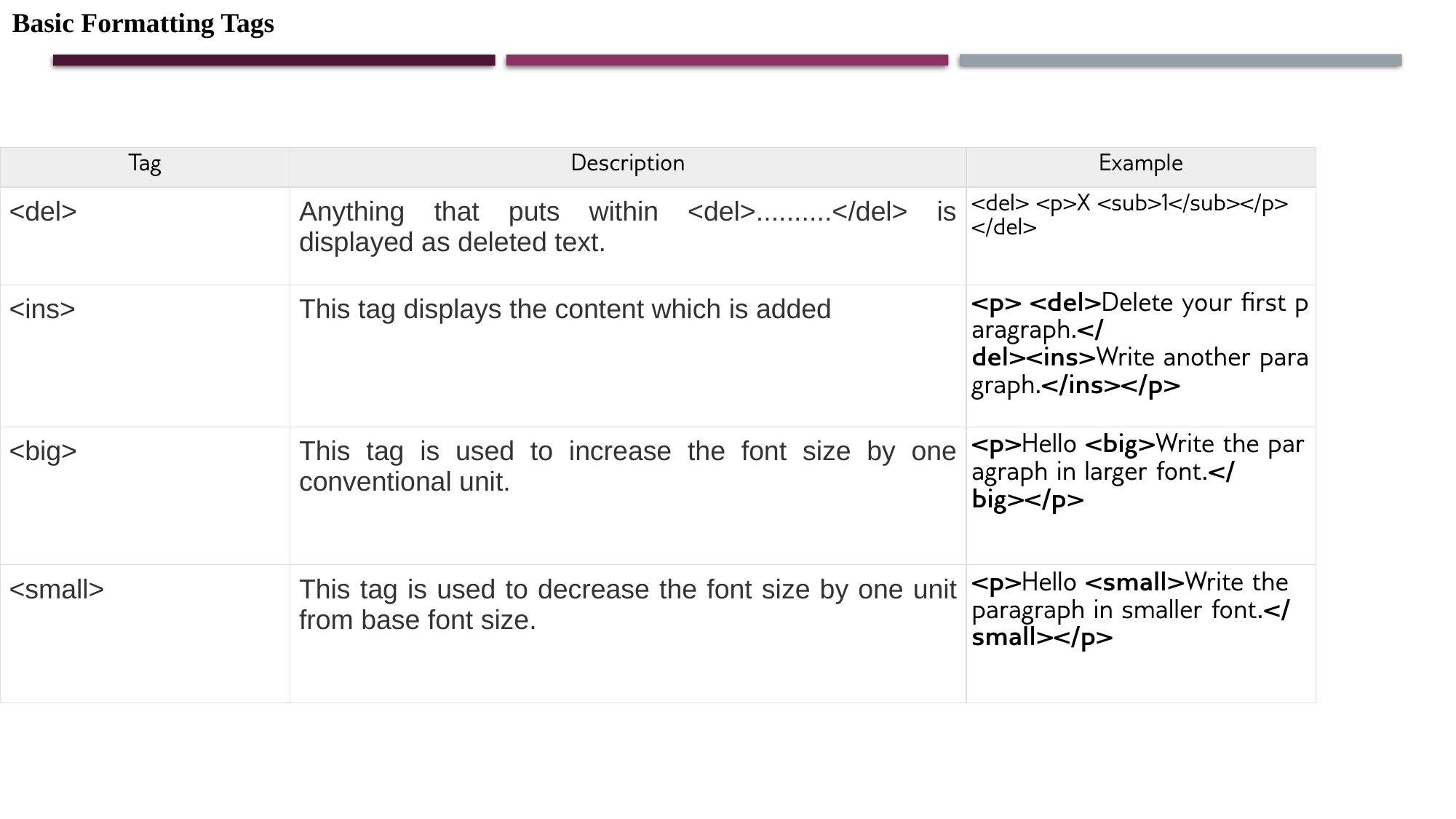

Basic Formatting Tags

| Tag | Description | Example |
| --- | --- | --- |
| <del> | Anything that puts within <del>..........</del> is displayed as deleted text. | <del> <p>X <sub>1</sub></p> </del> |
| <ins> | This tag displays the content which is added | <p> <del>Delete your first paragraph.</del><ins>Write another paragraph.</ins></p> |
| <big> | This tag is used to increase the font size by one conventional unit. | <p>Hello <big>Write the paragraph in larger font.</big></p> |
| <small> | This tag is used to decrease the font size by one unit from base font size. | <p>Hello <small>Write the paragraph in smaller font.</small></p> |